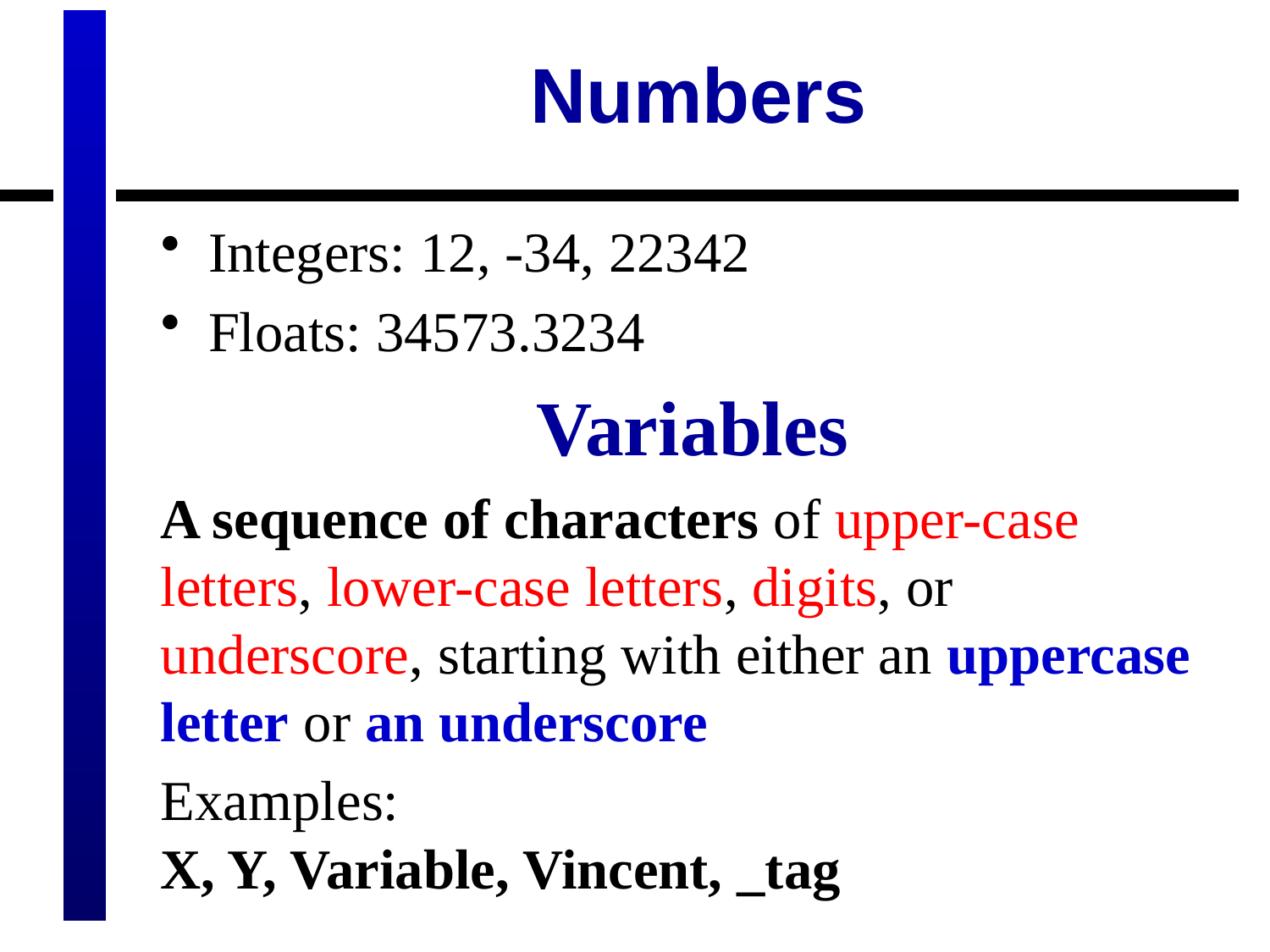

# Numbers
Integers: 12, -34, 22342
Floats: 34573.3234
Variables
A sequence of characters of upper-case letters, lower-case letters, digits, or underscore, starting with either an uppercase letter or an underscore
Examples:
X, Y, Variable, Vincent, _tag